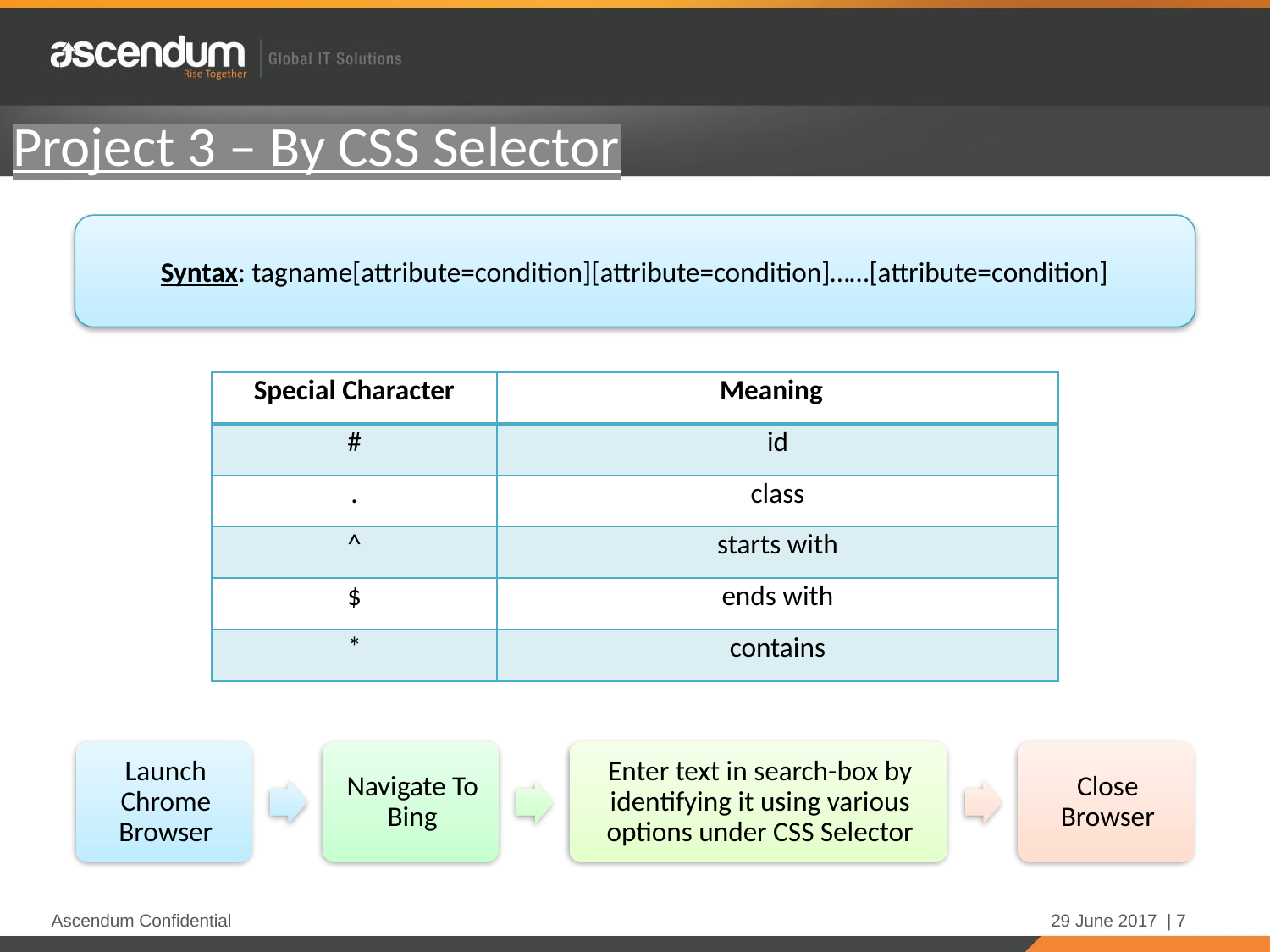

Project 3 – By CSS Selector
Syntax: tagname[attribute=condition][attribute=condition]……[attribute=condition]
| Special Character | Meaning |
| --- | --- |
| # | id |
| . | class |
| ^ | starts with |
| $ | ends with |
| \* | contains |
Launch Chrome Browser

Navigate To Bing

Enter text in search-box by identifying it using various options under CSS Selector

Close Browser